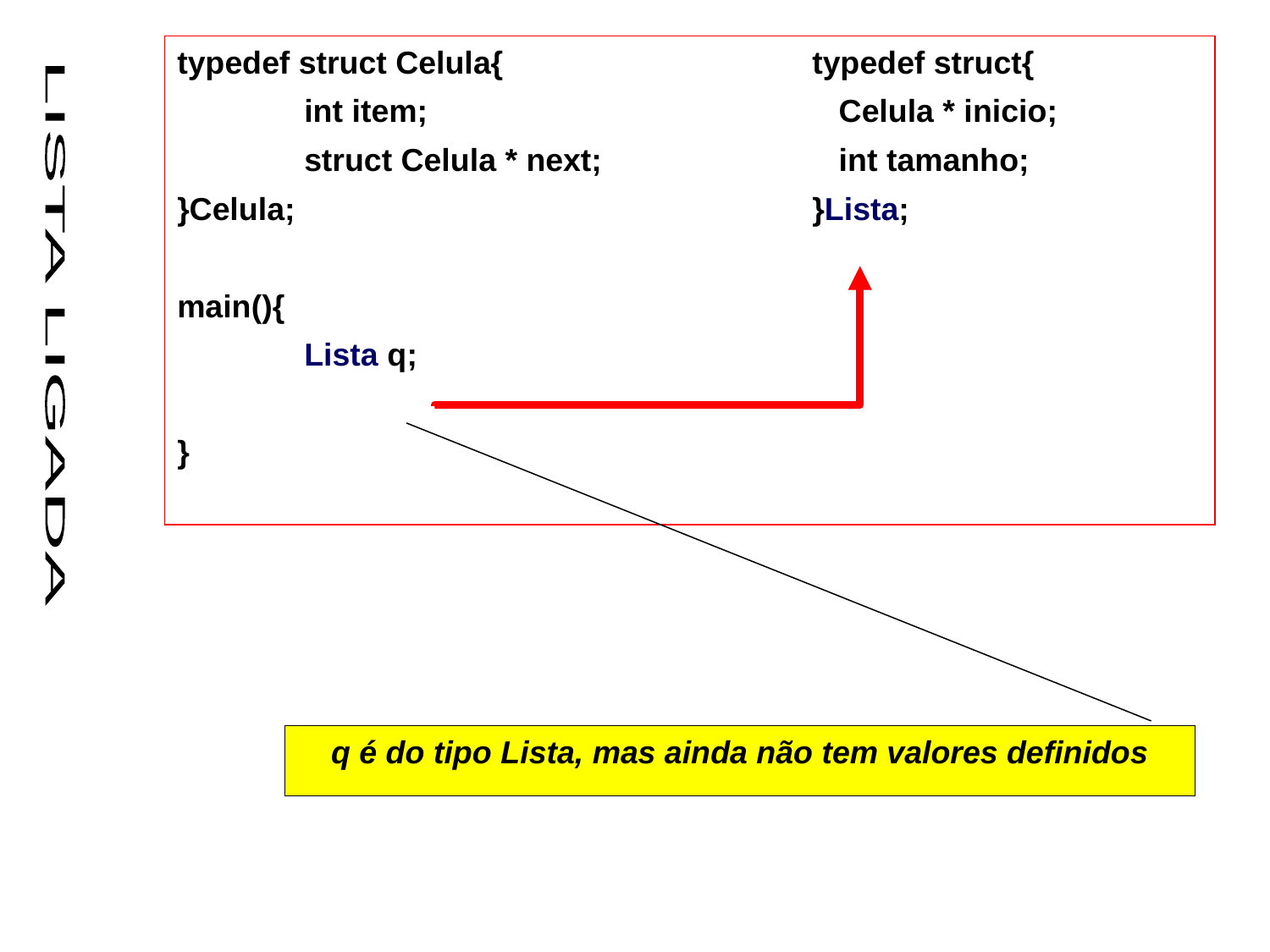

typedef struct Celula{			typedef struct{
	int item;				   Celula * inicio;
	struct Celula * next;		   int tamanho;
}Celula; 				}Lista;

main(){
	Lista q;

}

LISTA LIGADA
q é do tipo Lista, mas ainda não tem valores definidos